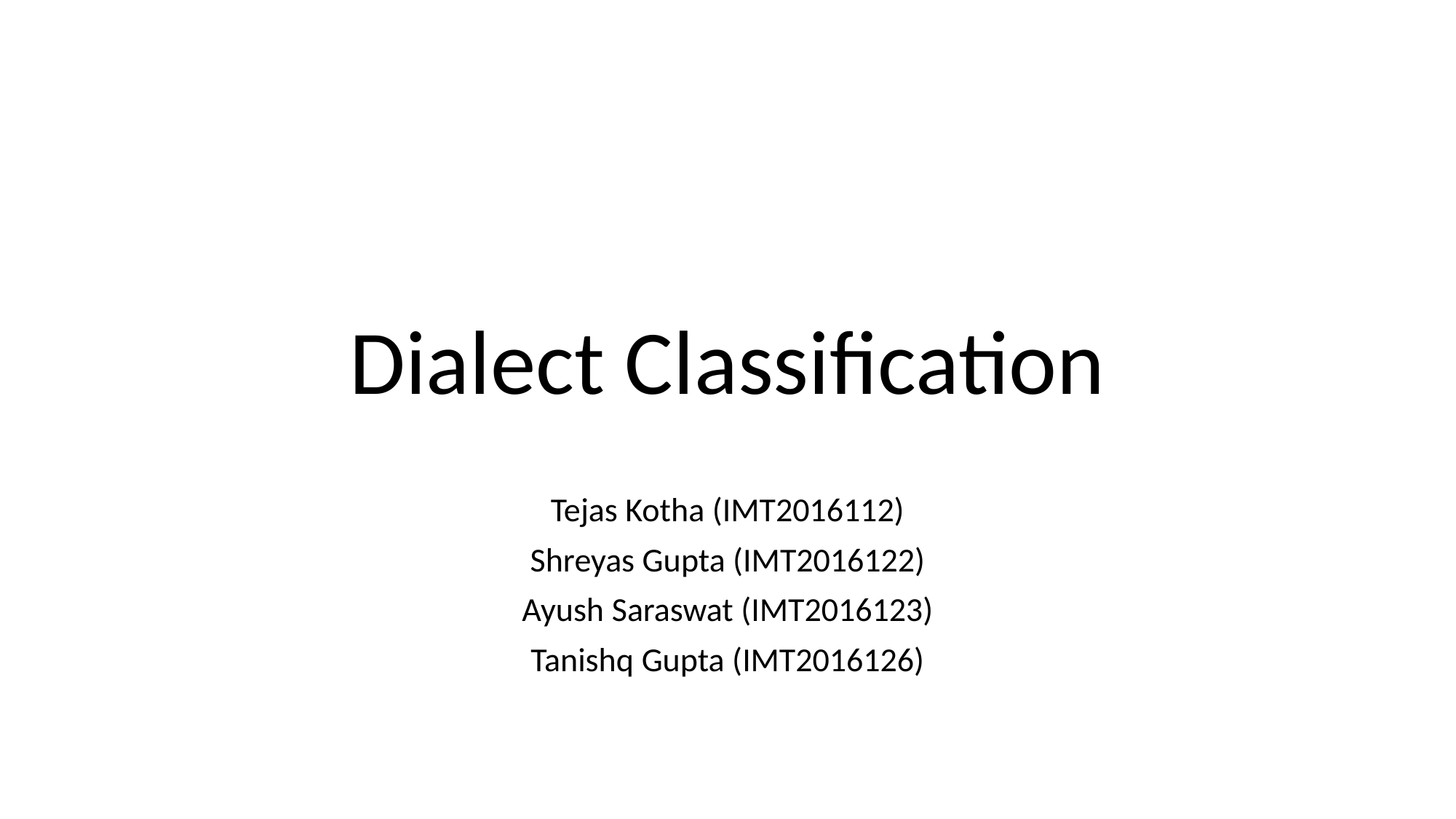

# Dialect Classification
Tejas Kotha (IMT2016112)
Shreyas Gupta (IMT2016122)
Ayush Saraswat (IMT2016123)
Tanishq Gupta (IMT2016126)